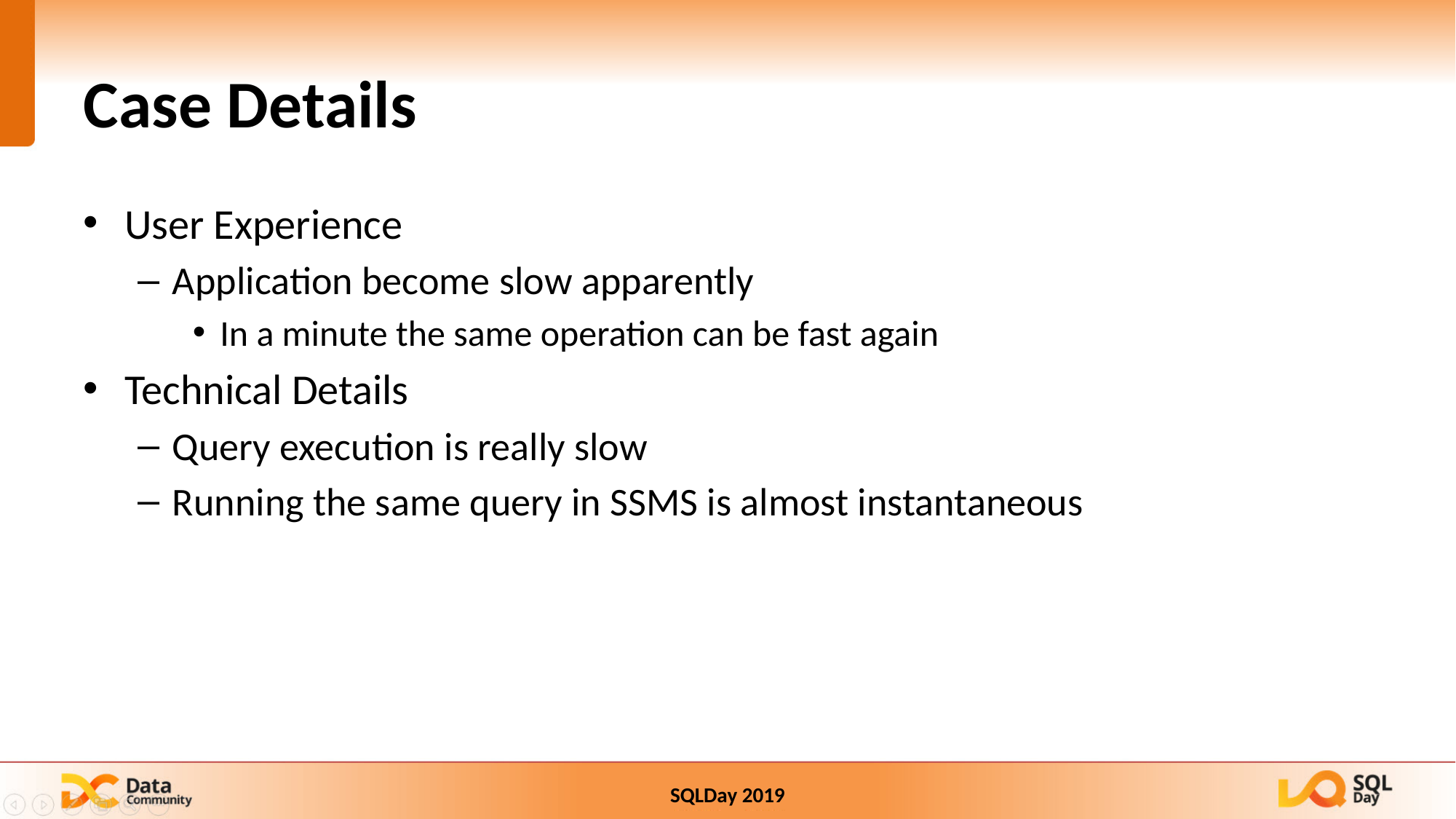

# Case Details
User Experience
Application become slow apparently
In a minute the same operation can be fast again
Technical Details
Query execution is really slow
Running the same query in SSMS is almost instantaneous